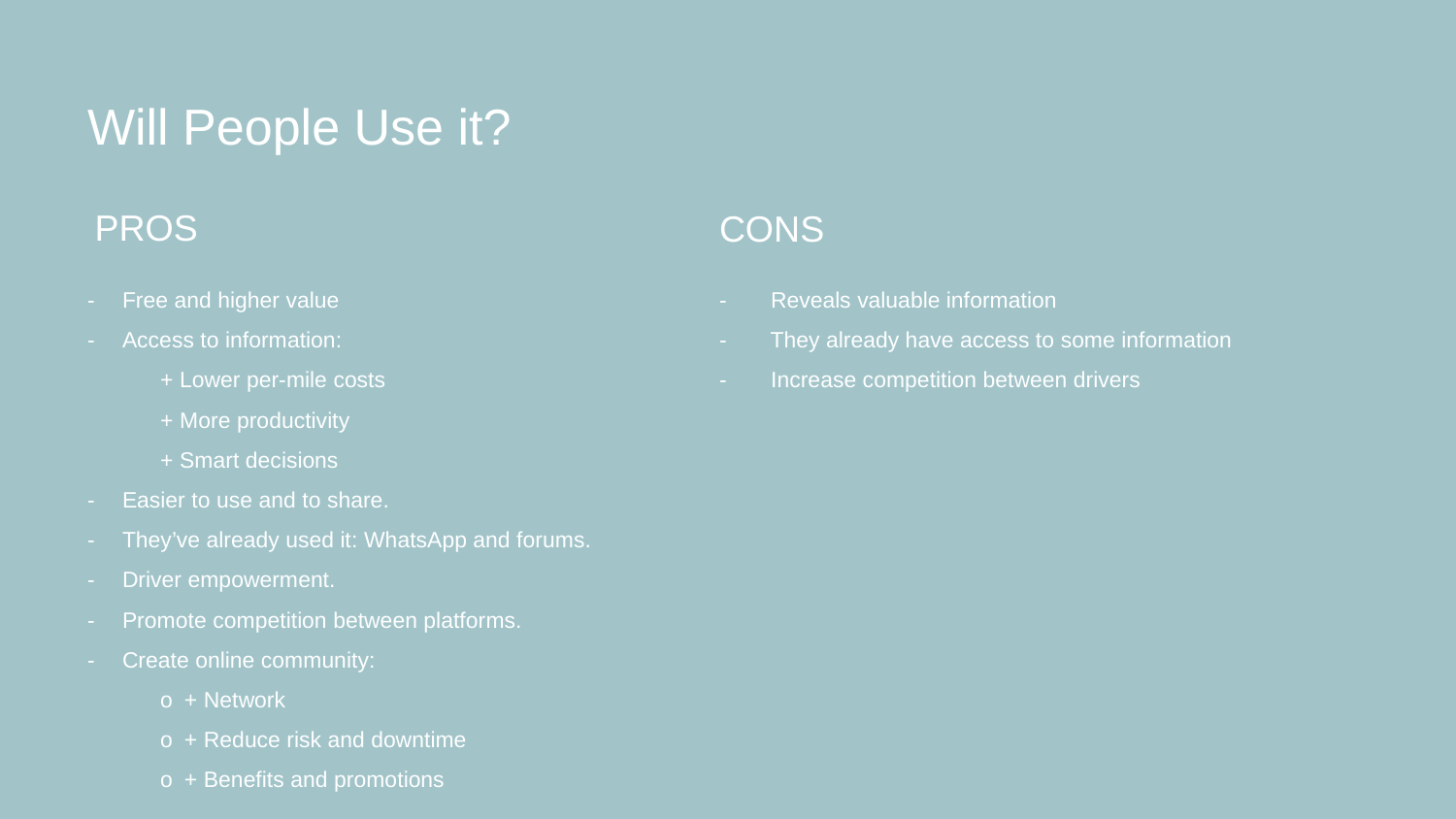

Will People Use it?
PROS
CONS
-       Free and higher value
-       Access to information:
+ Lower per-mile costs
+ More productivity
+ Smart decisions
-       Easier to use and to share.
-       They’ve already used it: WhatsApp and forums.
-       Driver empowerment.
-       Promote competition between platforms.
-       Create online community:
o   + Network
o   + Reduce risk and downtime
o   + Benefits and promotions

-       Reveals valuable information
-       They already have access to some information
-       Increase competition between drivers